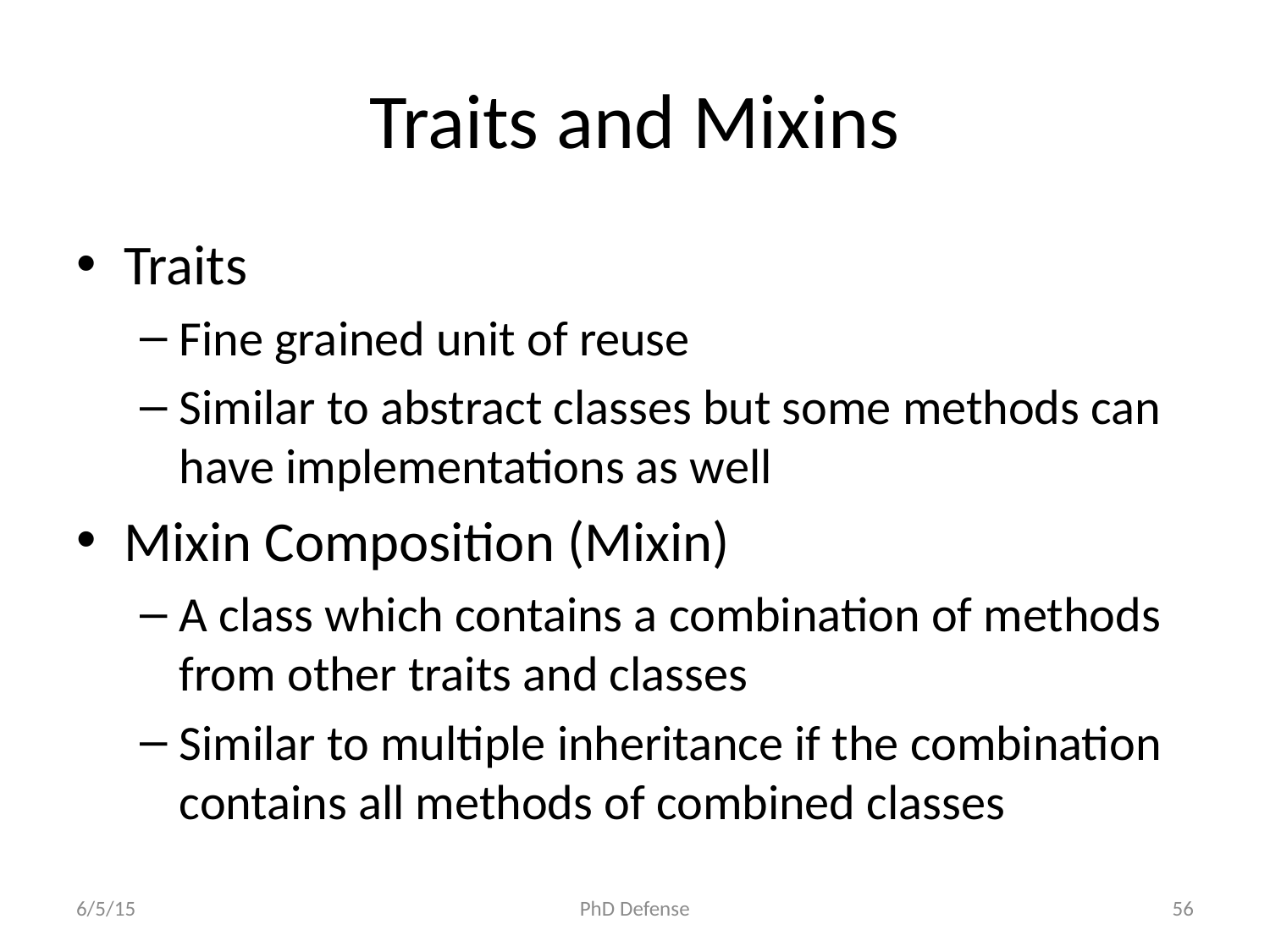

# Traits and Mixins
Traits
Fine grained unit of reuse
Similar to abstract classes but some methods can have implementations as well
Mixin Composition (Mixin)
A class which contains a combination of methods from other traits and classes
Similar to multiple inheritance if the combination contains all methods of combined classes
6/5/15
PhD Defense
56